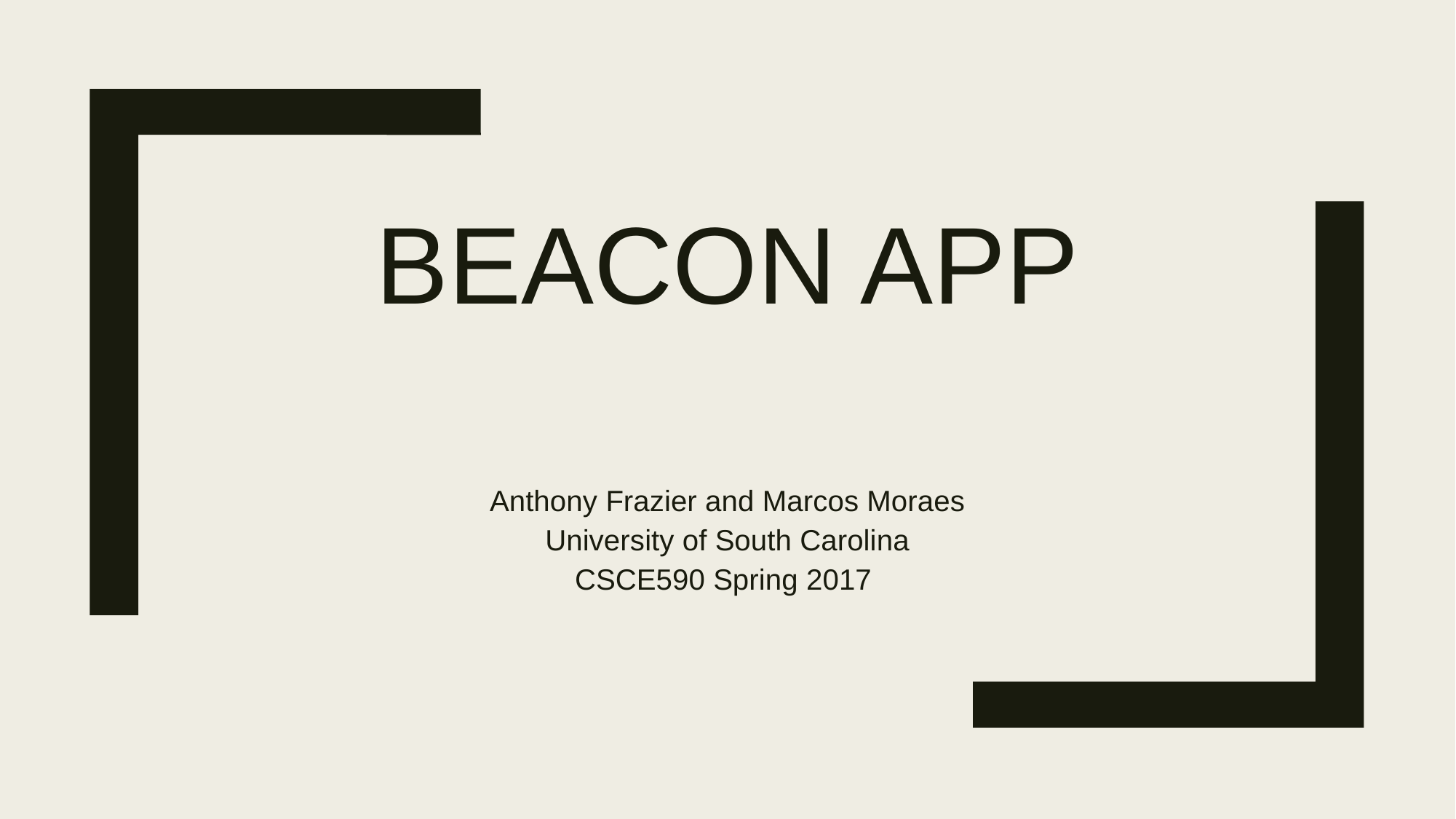

# Beacon App
Anthony Frazier and Marcos Moraes
University of South Carolina
CSCE590 Spring 2017